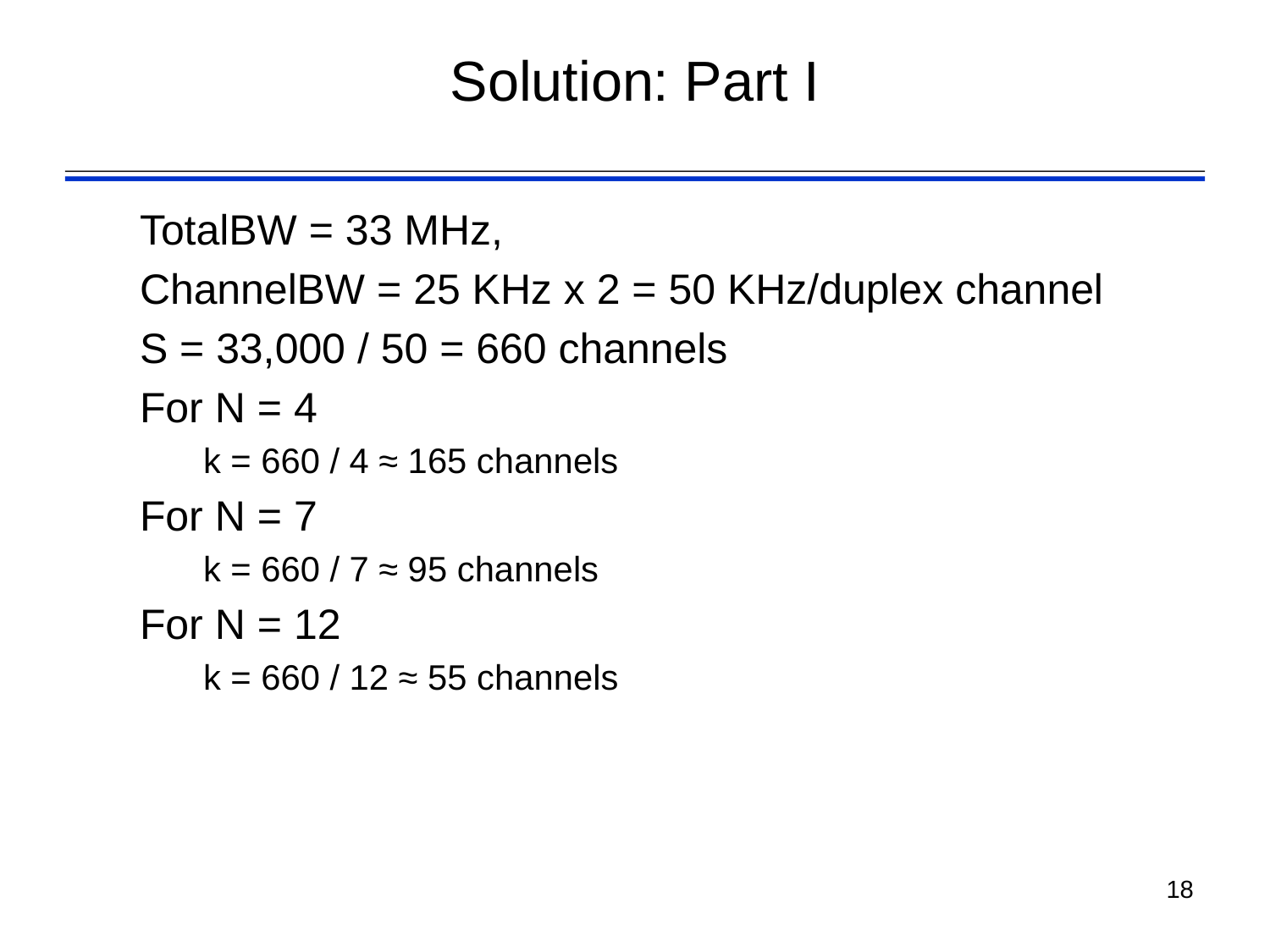

# Solution: Part I
TotalBW = 33 MHz,
ChannelBW = 25 KHz x 2 = 50 KHz/duplex channel
S = 33,000 / 50 = 660 channels
For N = 4
k = 660 / 4 ≈ 165 channels
For N = 7
k = 660 / 7 ≈ 95 channels
For N = 12
k = 660 / 12 ≈ 55 channels

18